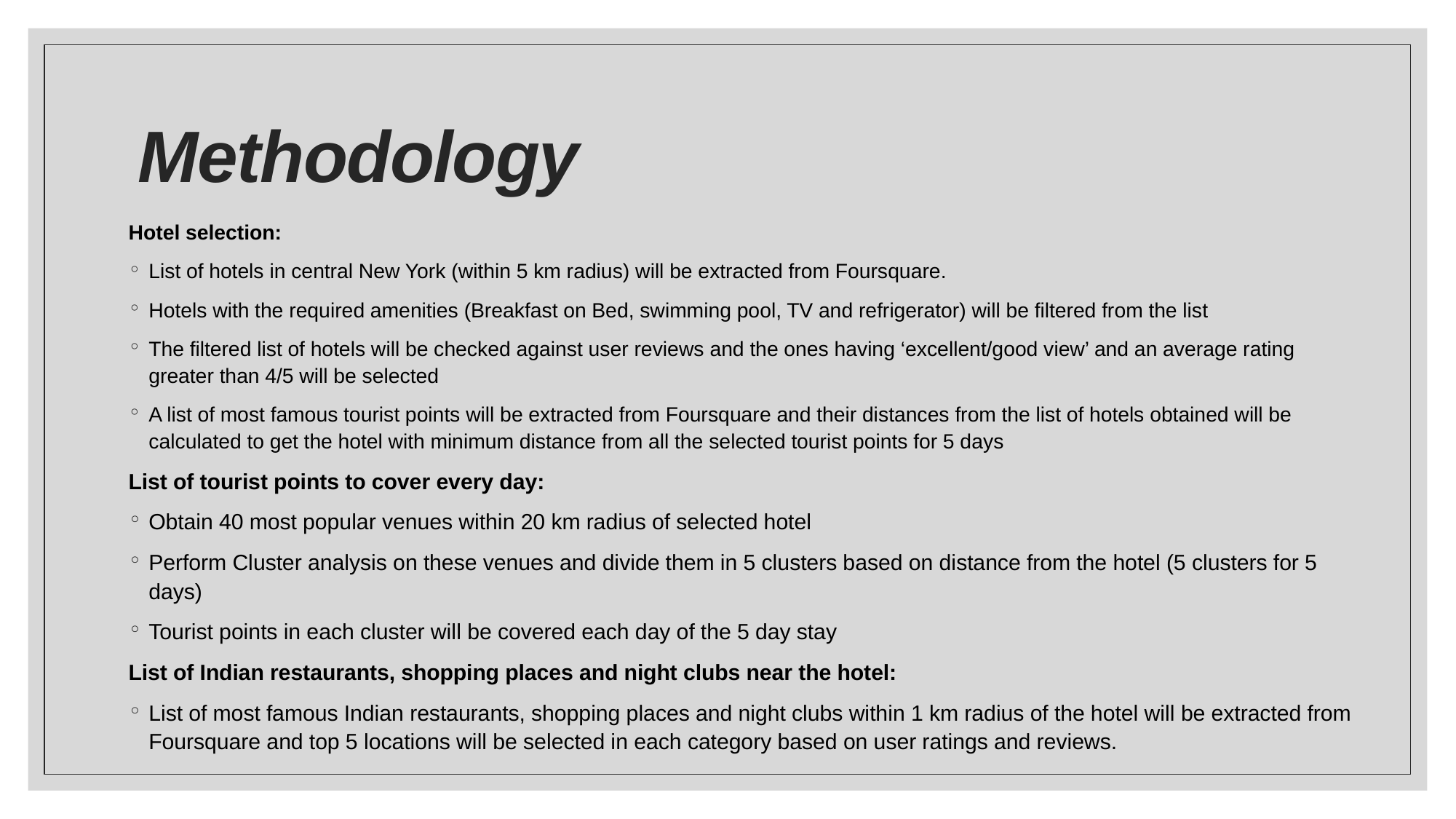

# Methodology
Hotel selection:
List of hotels in central New York (within 5 km radius) will be extracted from Foursquare.
Hotels with the required amenities (Breakfast on Bed, swimming pool, TV and refrigerator) will be filtered from the list
The filtered list of hotels will be checked against user reviews and the ones having ‘excellent/good view’ and an average rating greater than 4/5 will be selected
A list of most famous tourist points will be extracted from Foursquare and their distances from the list of hotels obtained will be calculated to get the hotel with minimum distance from all the selected tourist points for 5 days
List of tourist points to cover every day:
Obtain 40 most popular venues within 20 km radius of selected hotel
Perform Cluster analysis on these venues and divide them in 5 clusters based on distance from the hotel (5 clusters for 5 days)
Tourist points in each cluster will be covered each day of the 5 day stay
List of Indian restaurants, shopping places and night clubs near the hotel:
List of most famous Indian restaurants, shopping places and night clubs within 1 km radius of the hotel will be extracted from Foursquare and top 5 locations will be selected in each category based on user ratings and reviews.